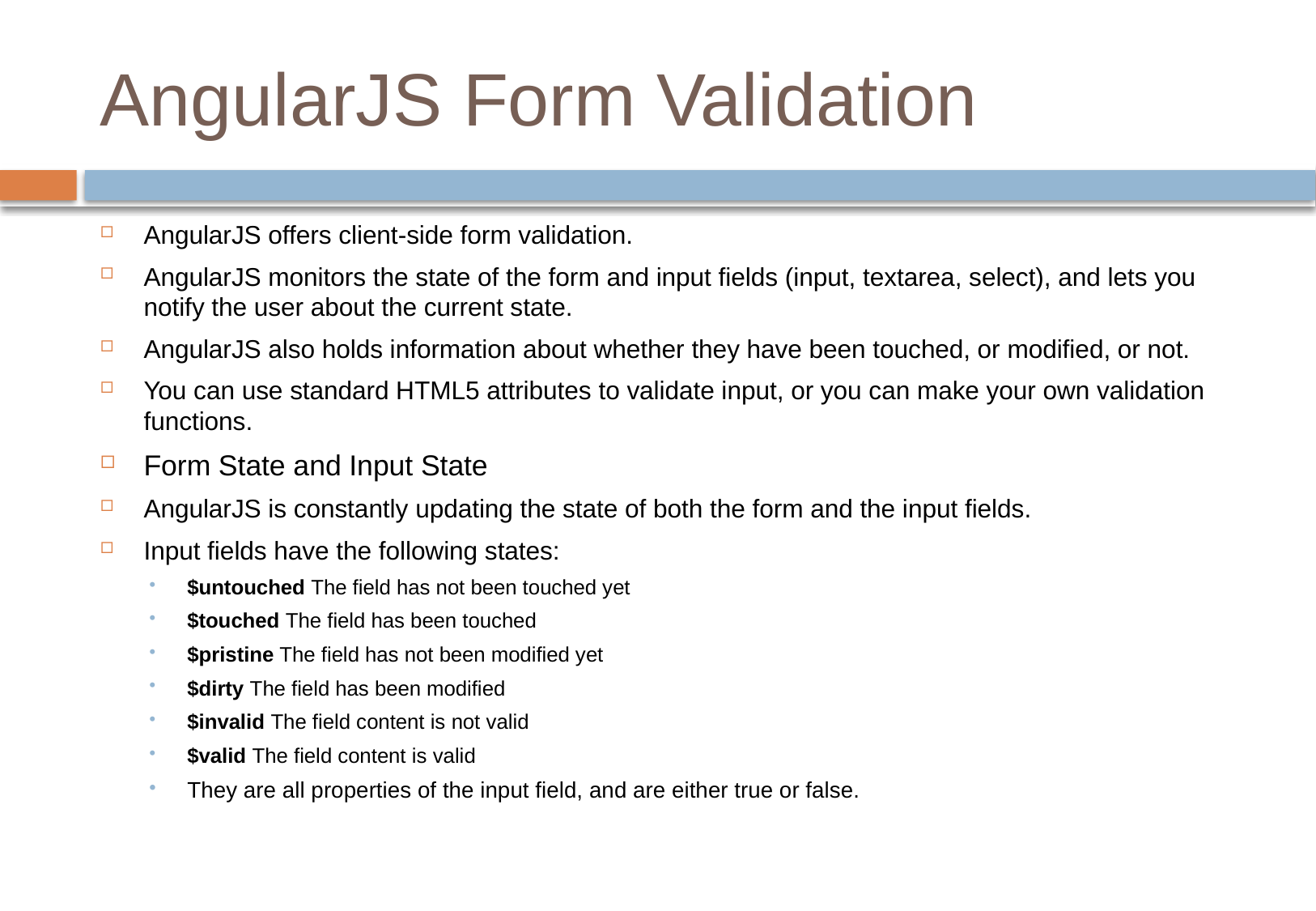

# AngularJS Form Validation
AngularJS offers client-side form validation.
AngularJS monitors the state of the form and input fields (input, textarea, select), and lets you notify the user about the current state.
AngularJS also holds information about whether they have been touched, or modified, or not.
You can use standard HTML5 attributes to validate input, or you can make your own validation functions.
Form State and Input State
AngularJS is constantly updating the state of both the form and the input fields.
Input fields have the following states:
$untouched The field has not been touched yet
$touched The field has been touched
$pristine The field has not been modified yet
$dirty The field has been modified
$invalid The field content is not valid
$valid The field content is valid
They are all properties of the input field, and are either true or false.